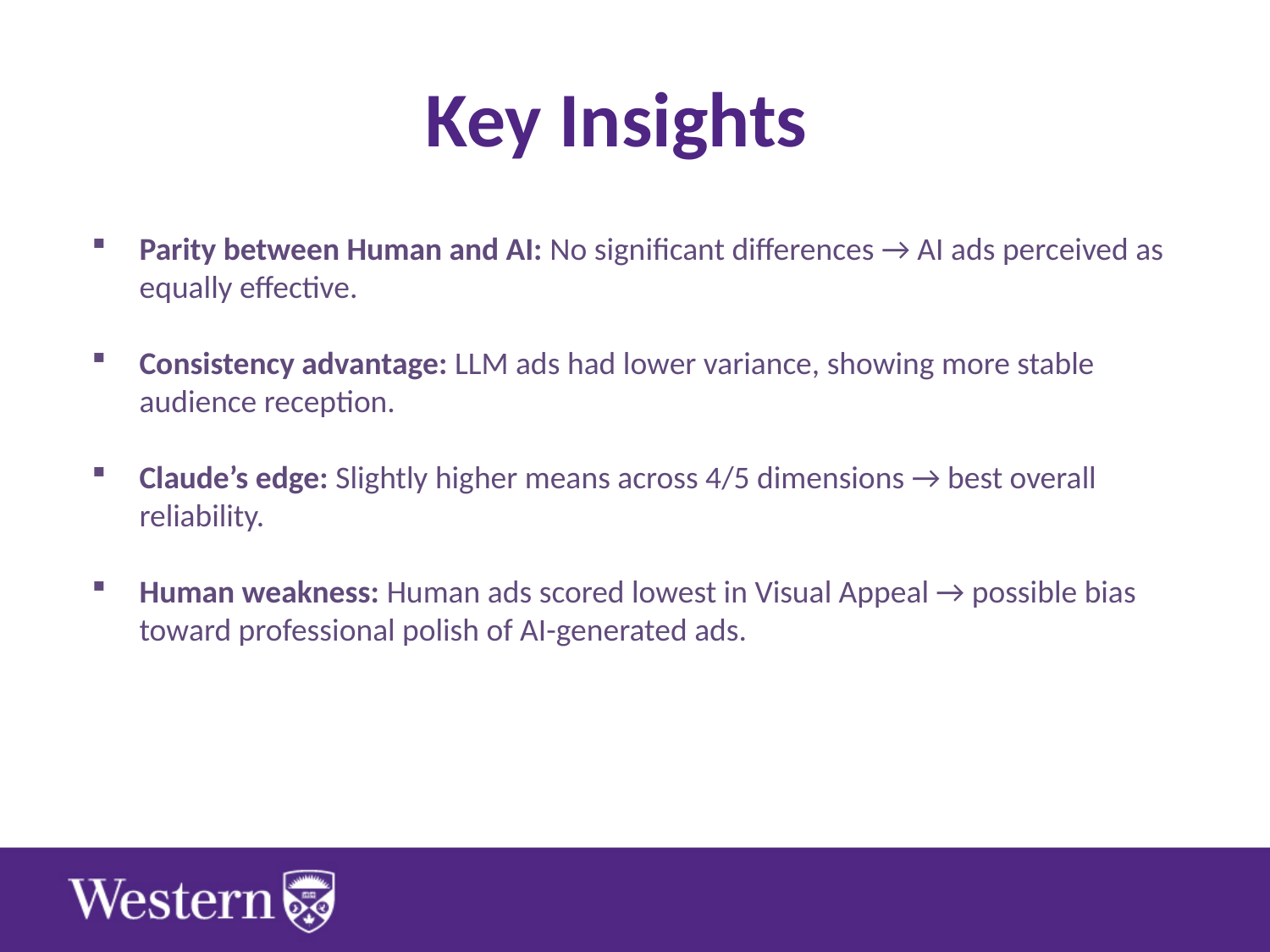

# Key Insights
Parity between Human and AI: No significant differences → AI ads perceived as equally effective.

Consistency advantage: LLM ads had lower variance, showing more stable audience reception.

Claude’s edge: Slightly higher means across 4/5 dimensions → best overall reliability.

Human weakness: Human ads scored lowest in Visual Appeal → possible bias toward professional polish of AI-generated ads.